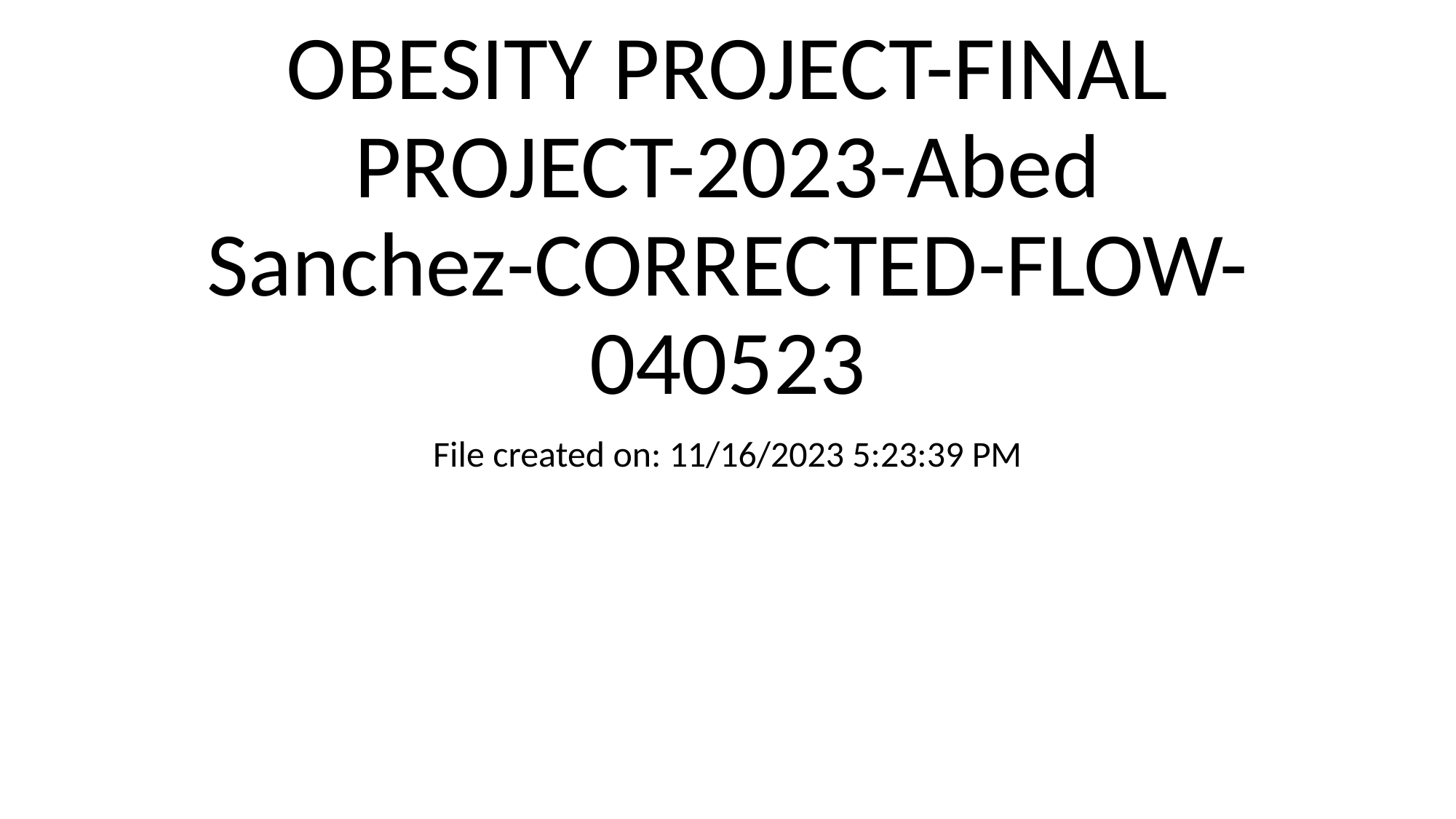

# OBESITY PROJECT-FINAL PROJECT-2023-Abed Sanchez-CORRECTED-FLOW-040523
File created on: 11/16/2023 5:23:39 PM